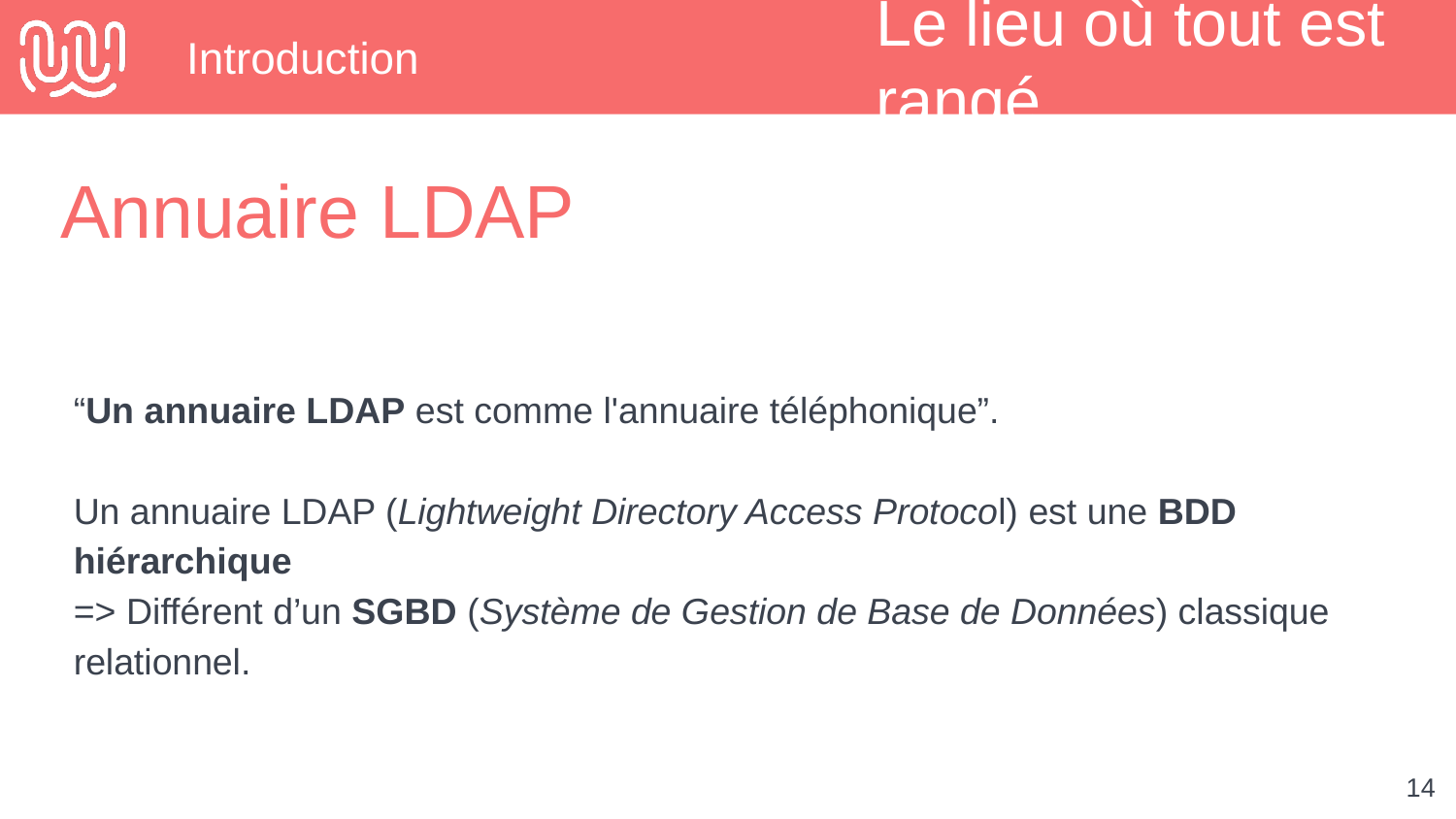

# Introduction
Le lieu où tout est rangé
Annuaire LDAP
“Un annuaire LDAP est comme l'annuaire téléphonique”.

Un annuaire LDAP (Lightweight Directory Access Protocol) est une BDD hiérarchique
=> Différent d’un SGBD (Système de Gestion de Base de Données) classique relationnel.
14